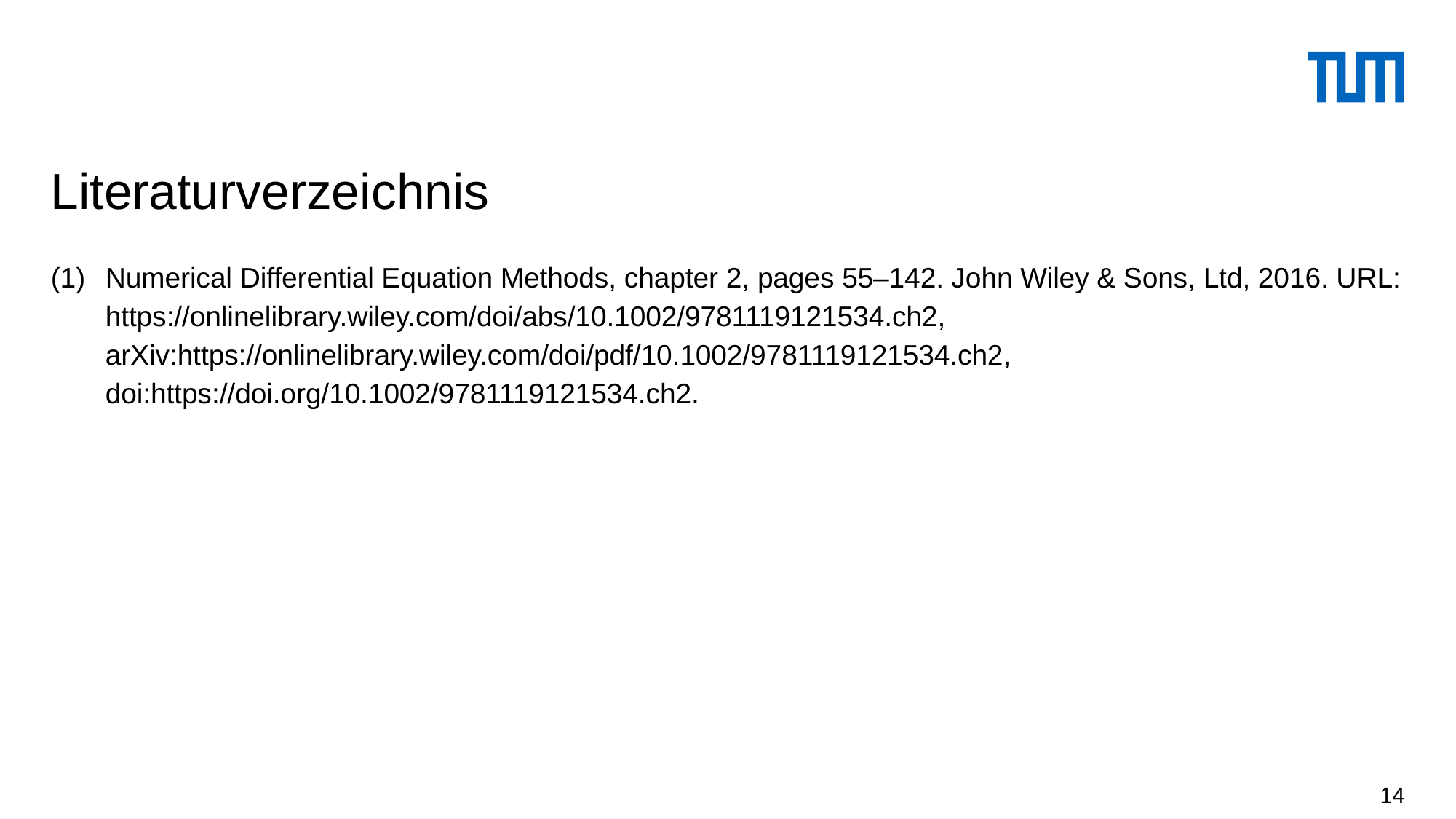

# Literaturverzeichnis
Numerical Differential Equation Methods, chapter 2, pages 55–142. John Wiley & Sons, Ltd, 2016. URL: https://onlinelibrary.wiley.com/doi/abs/10.1002/9781119121534.ch2, arXiv:https://onlinelibrary.wiley.com/doi/pdf/10.1002/9781119121534.ch2, doi:https://doi.org/10.1002/9781119121534.ch2.
14